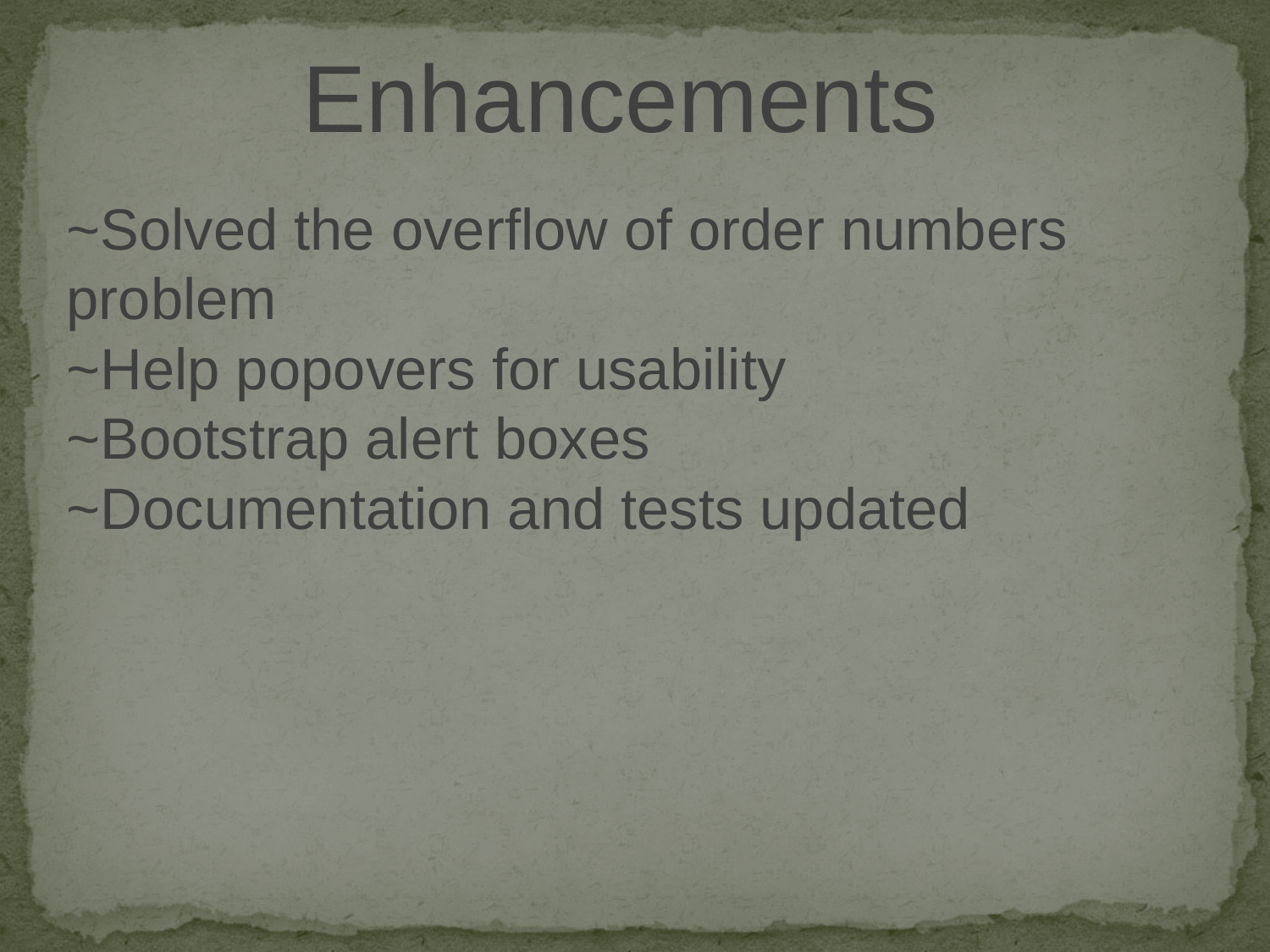

Enhancements
~Solved the overflow of order numbers problem
~Help popovers for usability
~Bootstrap alert boxes
~Documentation and tests updated